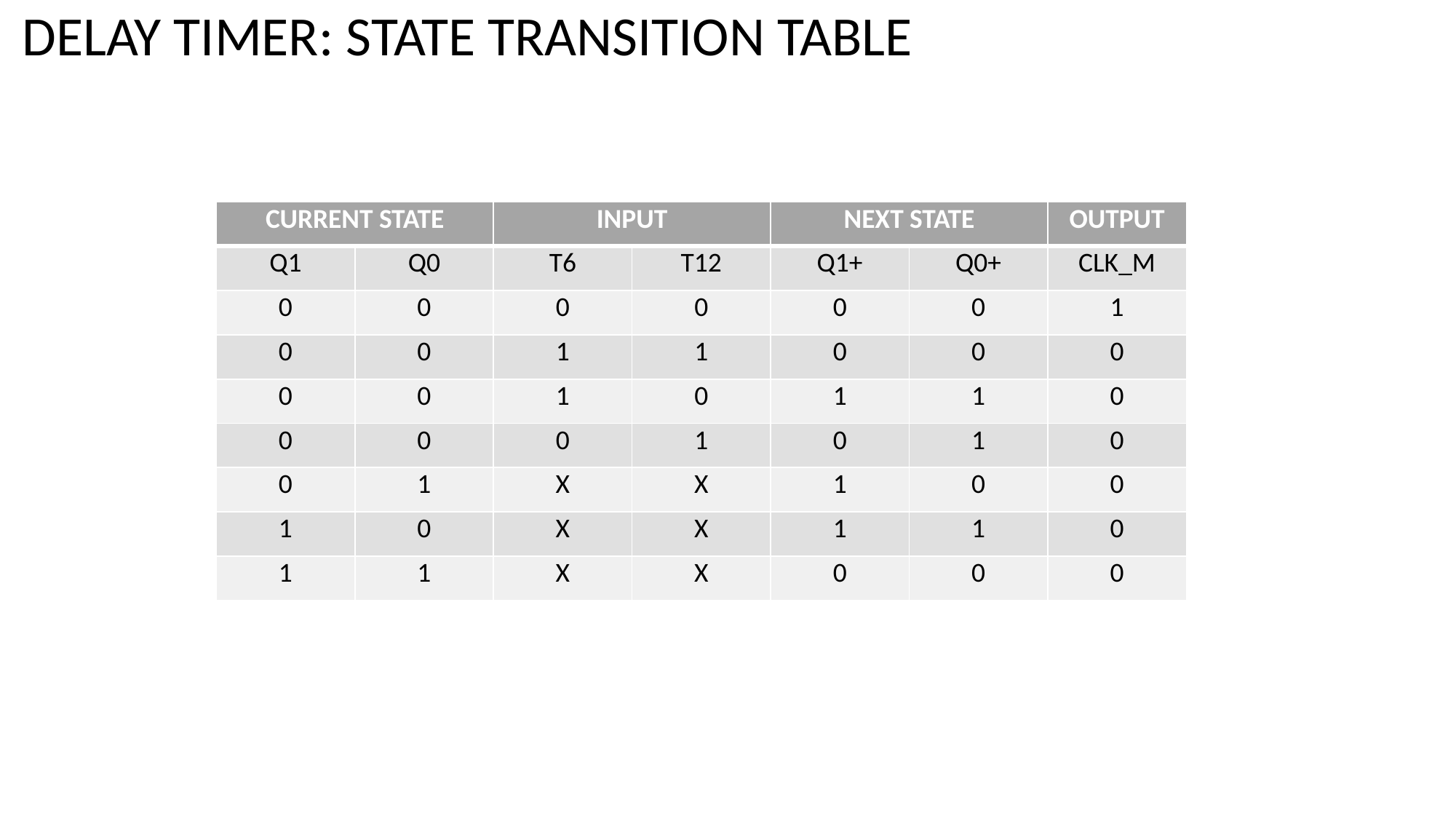

# DELAY TIMER: STATE TRANSITION TABLE
| CURRENT STATE |  | INPUT |  | NEXT STATE |  | OUTPUT |
| --- | --- | --- | --- | --- | --- | --- |
| Q1 | Q0 | T6 | T12 | Q1+ | Q0+ | CLK\_M |
| 0 | 0 | 0 | 0 | 0 | 0 | 1 |
| 0 | 0 | 1 | 1 | 0 | 0 | 0 |
| 0 | 0 | 1 | 0 | 1 | 1 | 0 |
| 0 | 0 | 0 | 1 | 0 | 1 | 0 |
| 0 | 1 | X | X | 1 | 0 | 0 |
| 1 | 0 | X | X | 1 | 1 | 0 |
| 1 | 1 | X | X | 0 | 0 | 0 |